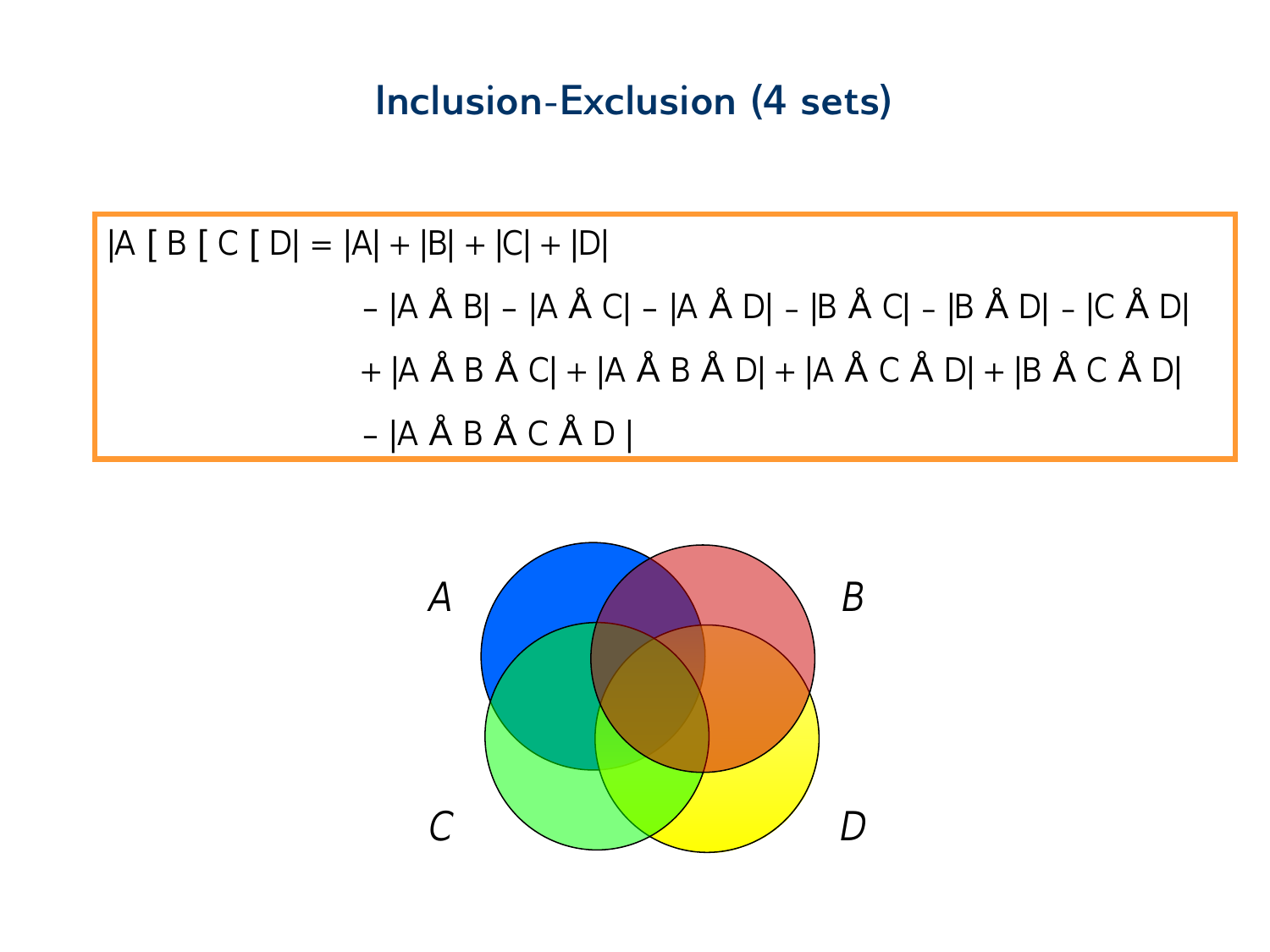

Inclusion-Exclusion (4 sets)
|A [ B [ C [ D| = |A| + |B| + |C| + |D|
                        – |A Å B| – |A Å C| – |A Å D| – |B Å C| – |B Å D| – |C Å D|
                        + |A Å B Å C| + |A Å B Å D| + |A Å C Å D| + |B Å C Å D|
                        – |A Å B Å C Å D |

A
B

C
D